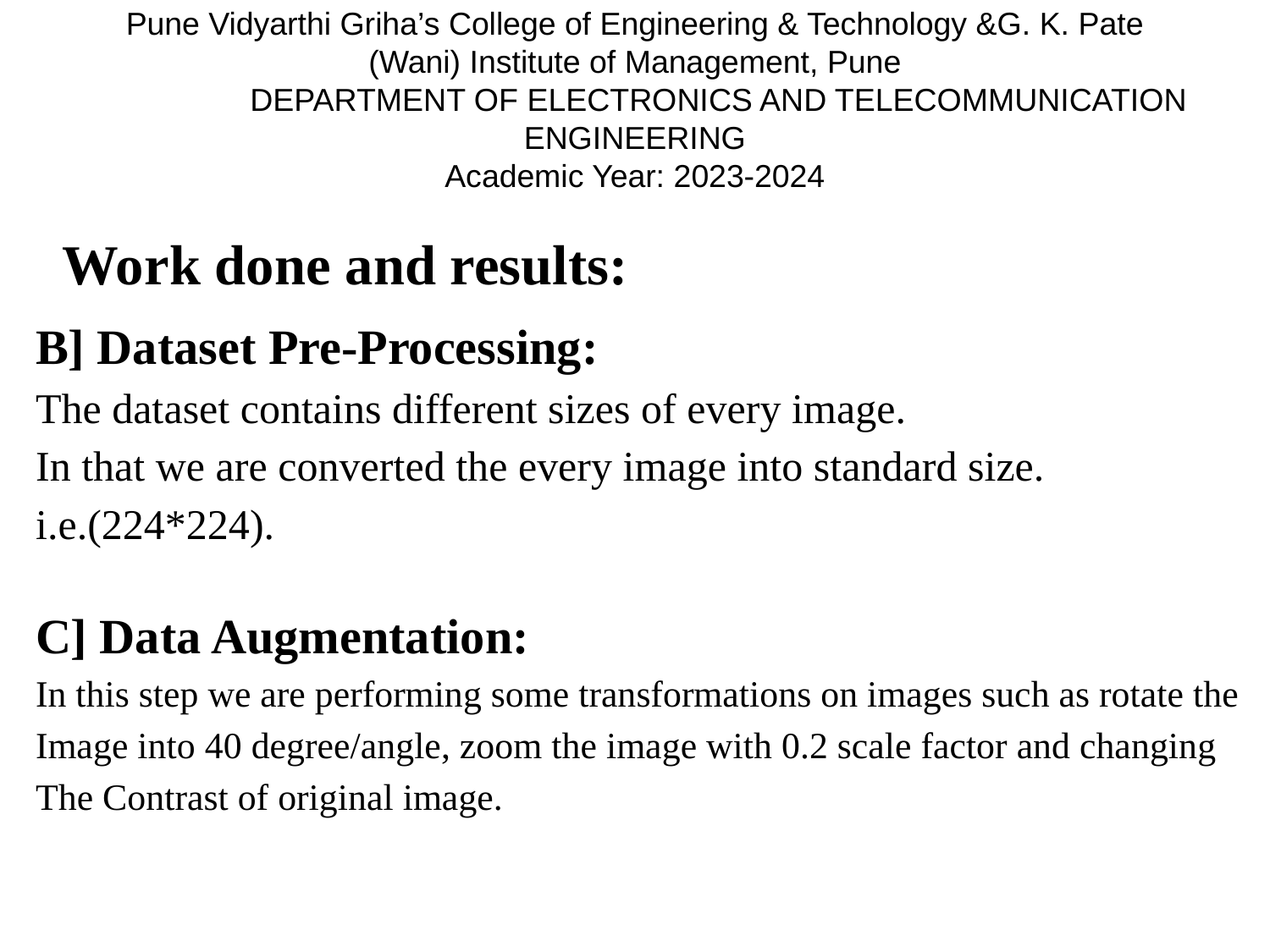

# Pune Vidyarthi Griha’s College of Engineering & Technology &G. K. Pate (Wani) Institute of Management, Pune                   DEPARTMENT OF ELECTRONICS AND TELECOMMUNICATION ENGINEERING Academic Year: 2023-2024
 Work done and results:
B] Dataset Pre-Processing:
The dataset contains different sizes of every image.
In that we are converted the every image into standard size.
i.e.(224*224).

C] Data Augmentation:
In this step we are performing some transformations on images such as rotate the
Image into 40 degree/angle, zoom the image with 0.2 scale factor and changing
The Contrast of original image.